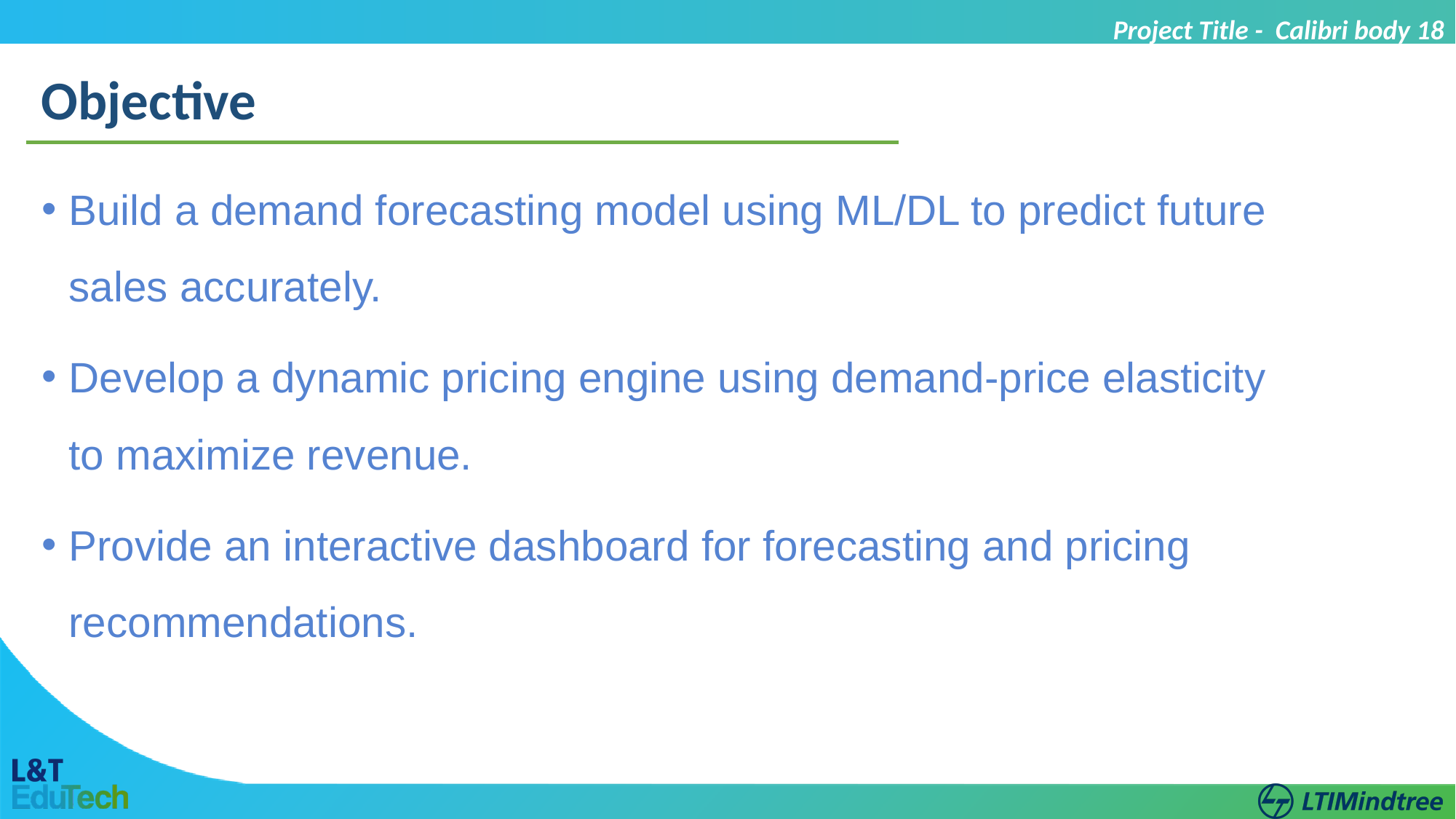

Project Title -  Calibri body 18

Objective
Build a demand forecasting model using ML/DL to predict future sales accurately.
Develop a dynamic pricing engine using demand-price elasticity to maximize revenue.
Provide an interactive dashboard for forecasting and pricing recommendations.